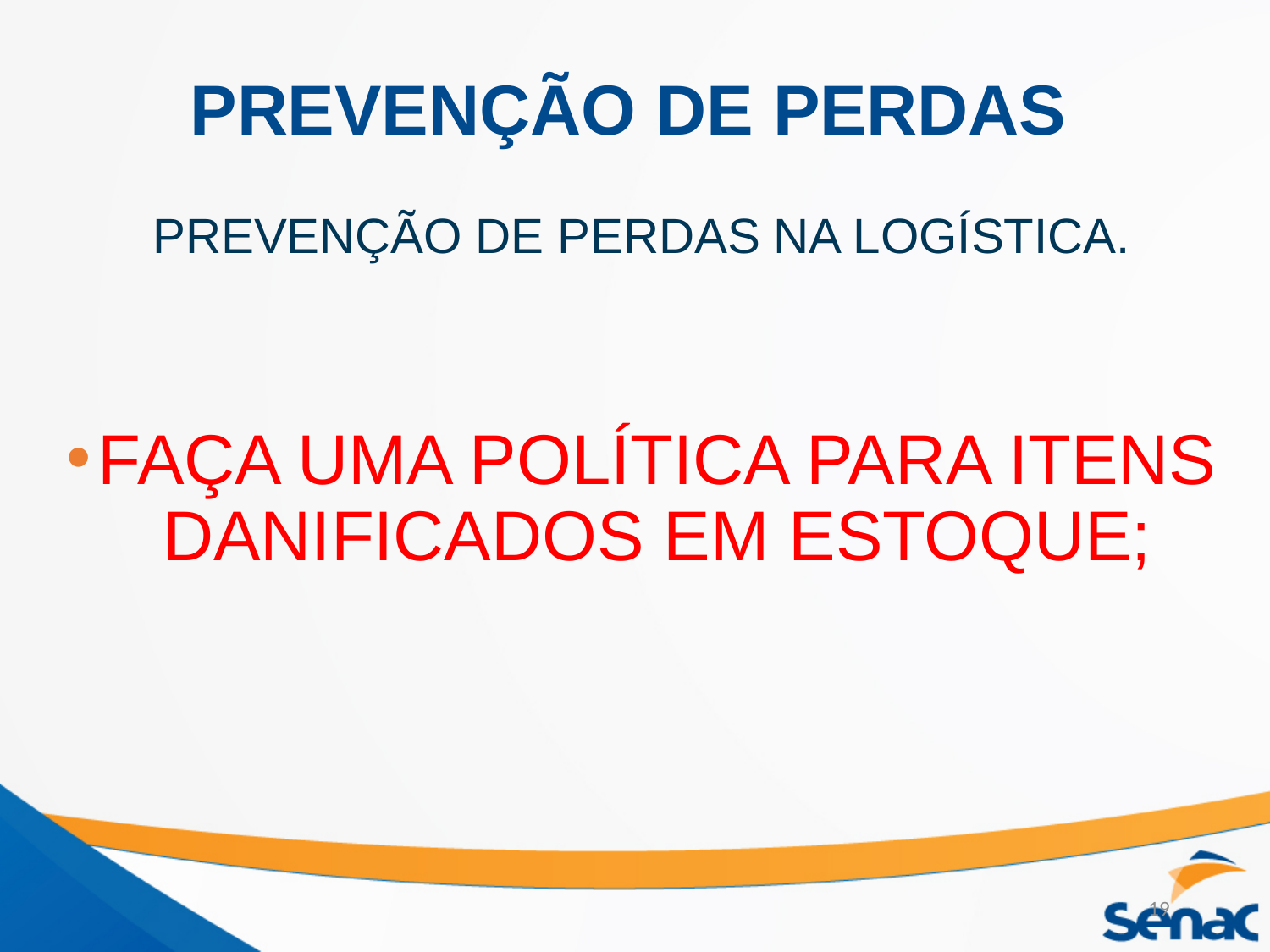

# PREVENÇÃO DE PERDAS
PREVENÇÃO DE PERDAS NA LOGÍSTICA.

FAÇA UMA POLÍTICA PARA ITENS DANIFICADOS EM ESTOQUE;
19